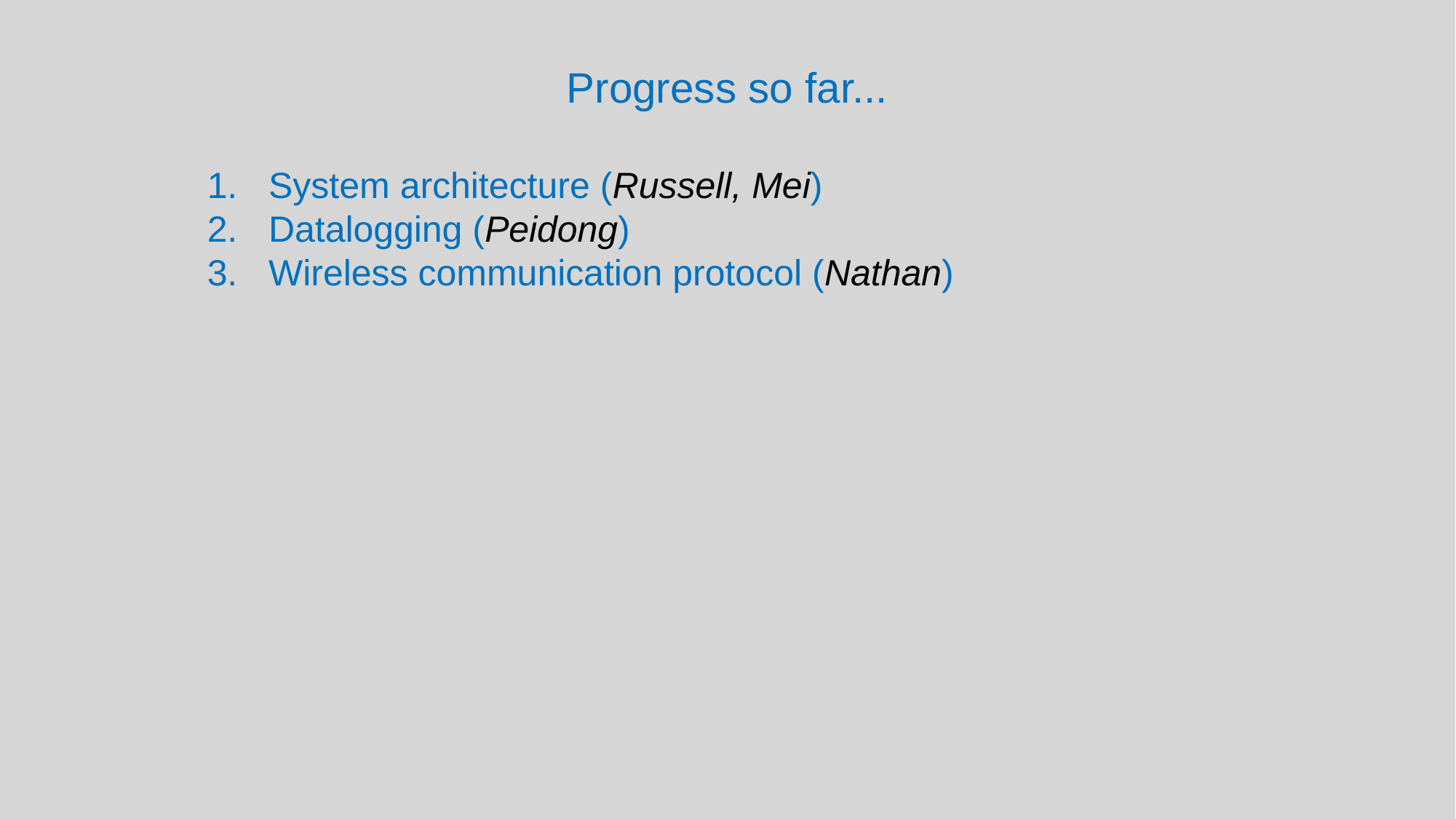

Progress so far...

System architecture (Russell, Mei)
Datalogging (Peidong)
Wireless communication protocol (Nathan)